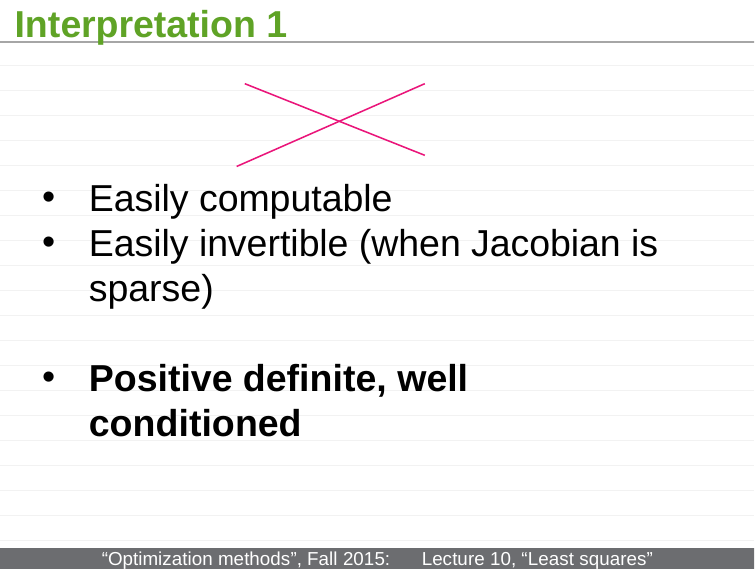

# Interpretation 1
Easily computable
Easily invertible (when Jacobian is sparse)

Positive definite, well conditioned